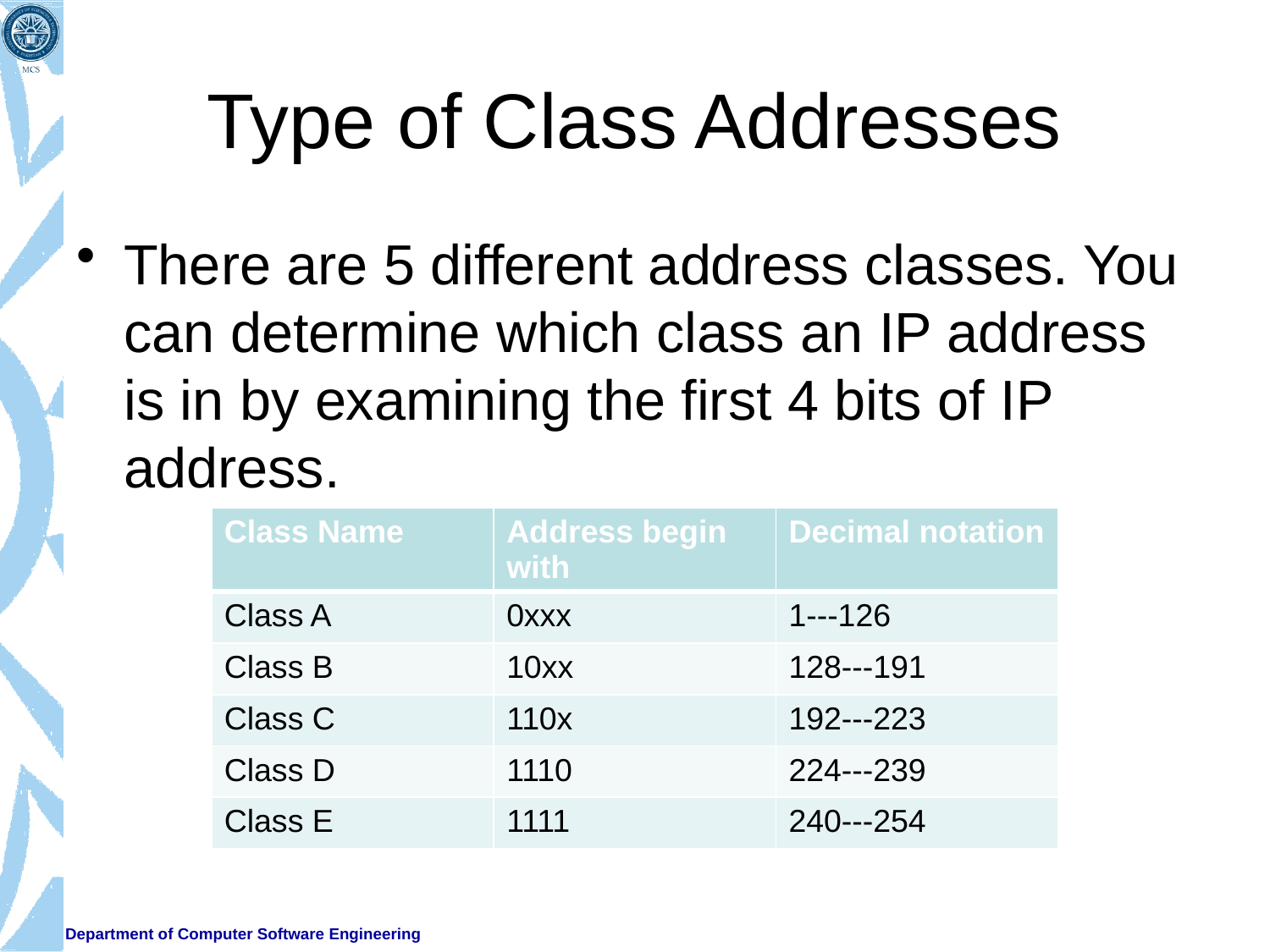

# Type of Class Addresses
There are 5 different address classes. You can determine which class an IP address is in by examining the first 4 bits of IP address.

| Class Name | Address begin with | Decimal notation |
| --- | --- | --- |
| Class A | 0xxx | 1---126 |
| Class B | 10xx | 128---191 |
| Class C | 110x | 192---223 |
| Class D | 1110 | 224---239 |
| Class E | 1111 | 240---254 |